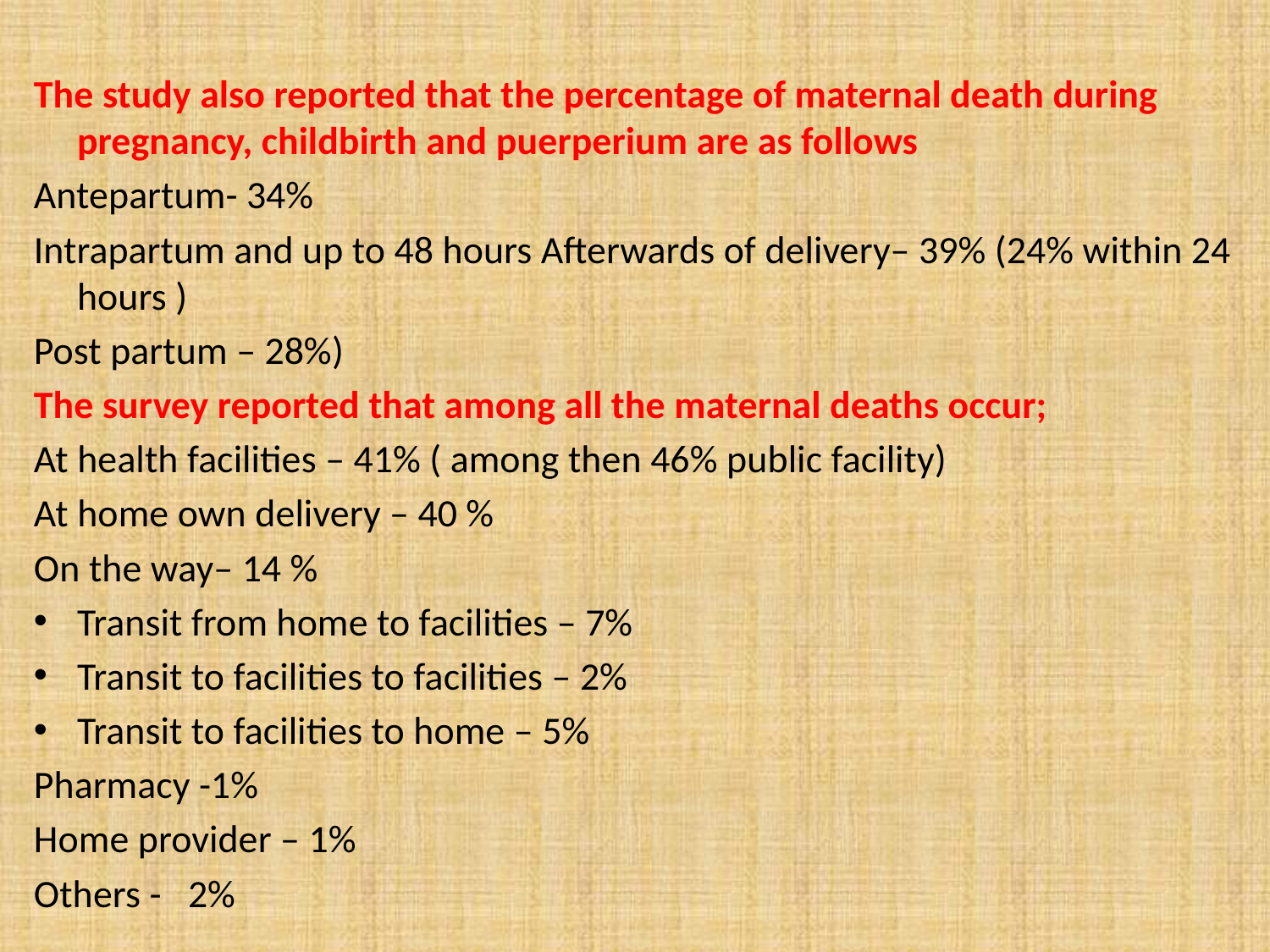

The study also reported that the percentage of maternal death during pregnancy, childbirth and puerperium are as follows
Antepartum- 34%
Intrapartum and up to 48 hours Afterwards of delivery– 39% (24% within 24 hours )
Post partum – 28%)
The survey reported that among all the maternal deaths occur;
At health facilities – 41% ( among then 46% public facility)
At home own delivery – 40 %
On the way– 14 %
Transit from home to facilities – 7%
Transit to facilities to facilities – 2%
Transit to facilities to home – 5%
Pharmacy -1%
Home provider – 1%
Others -   2%